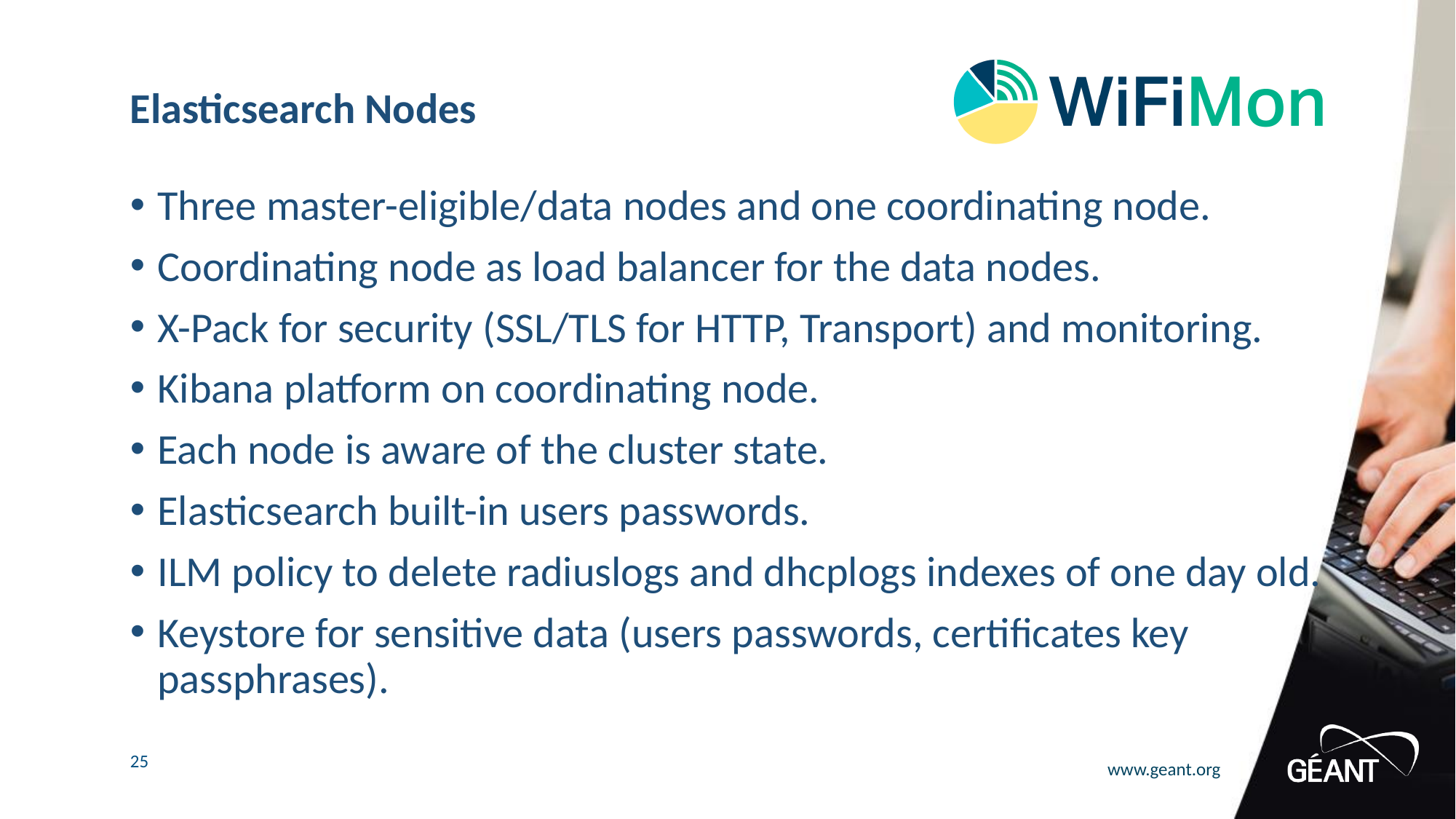

# Elasticsearch Nodes
Three master-eligible/data nodes and one coordinating node.
Coordinating node as load balancer for the data nodes.
X-Pack for security (SSL/TLS for HTTP, Transport) and monitoring.
Kibana platform on coordinating node.
Each node is aware of the cluster state.
Elasticsearch built-in users passwords.
ILM policy to delete radiuslogs and dhcplogs indexes of one day old.
Keystore for sensitive data (users passwords, certificates key passphrases).